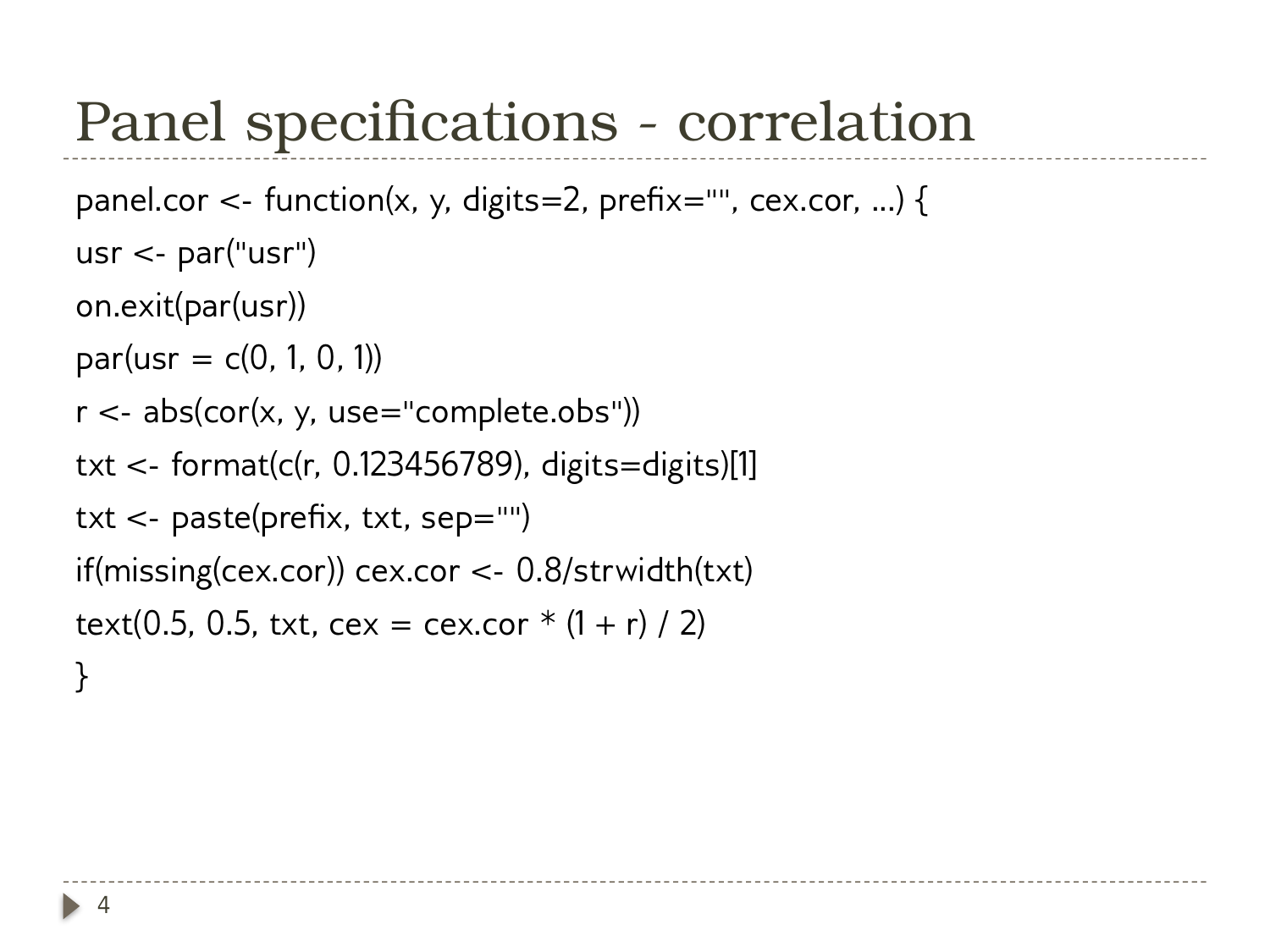

# Panel specifications - correlation
panel.cor <- function(x, y, digits=2, prefix="", cex.cor, ...) {
usr <- par("usr")
on.exit(par(usr))
par(usr = c(0, 1, 0, 1))
r <- abs(cor(x, y, use="complete.obs"))
txt <- format(c(r, 0.123456789), digits=digits)[1]
txt <- paste(prefix, txt, sep="")
if(missing(cex.cor)) cex.cor <- 0.8/strwidth(txt)
text(0.5, 0.5, txt, cex = cex.cor * (1 + r) / 2)
}
4